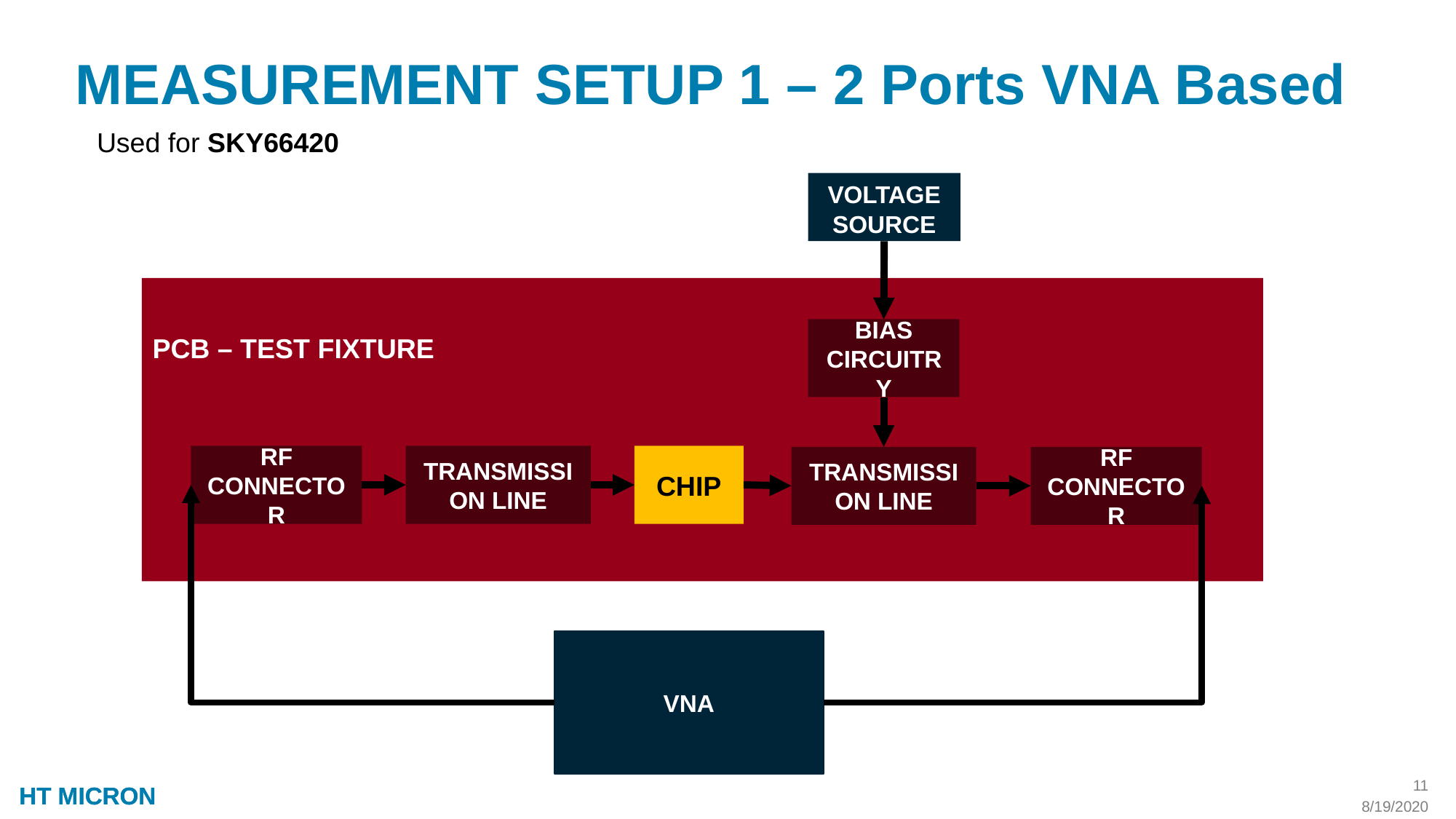

# MEASUREMENT SETUP 1 – 2 Ports VNA Based
Used for SKY66420
VOLTAGE SOURCE
PCB – TEST FIXTURE
BIAS CIRCUITRY
RF CONNECTOR
TRANSMISSION LINE
CHIP
TRANSMISSION LINE
RF CONNECTOR
VNA
11
8/19/2020